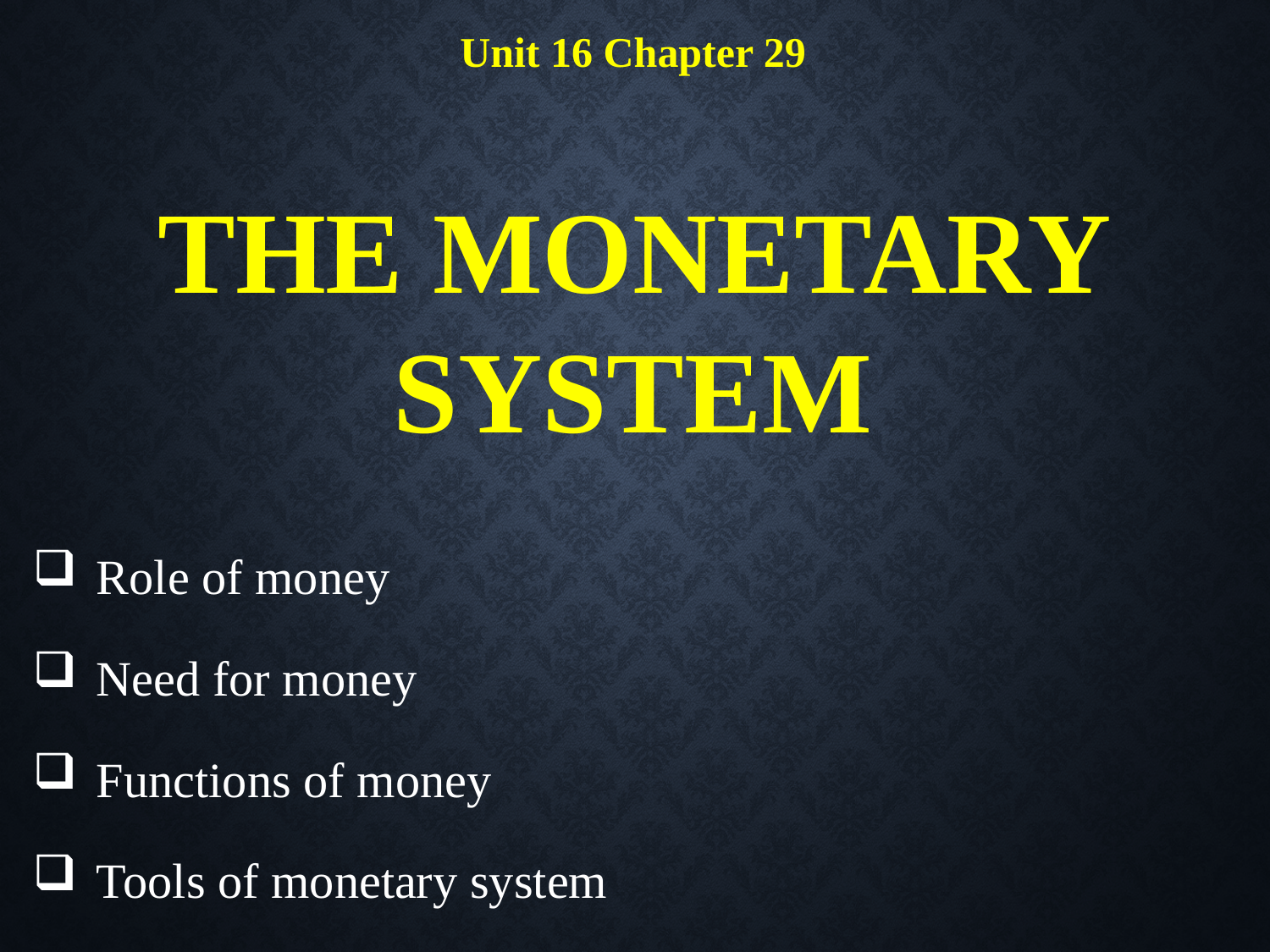

Unit 16 Chapter 29

THE MONETARY SYSTEM
Role of money
Need for money
Functions of money
Tools of monetary system